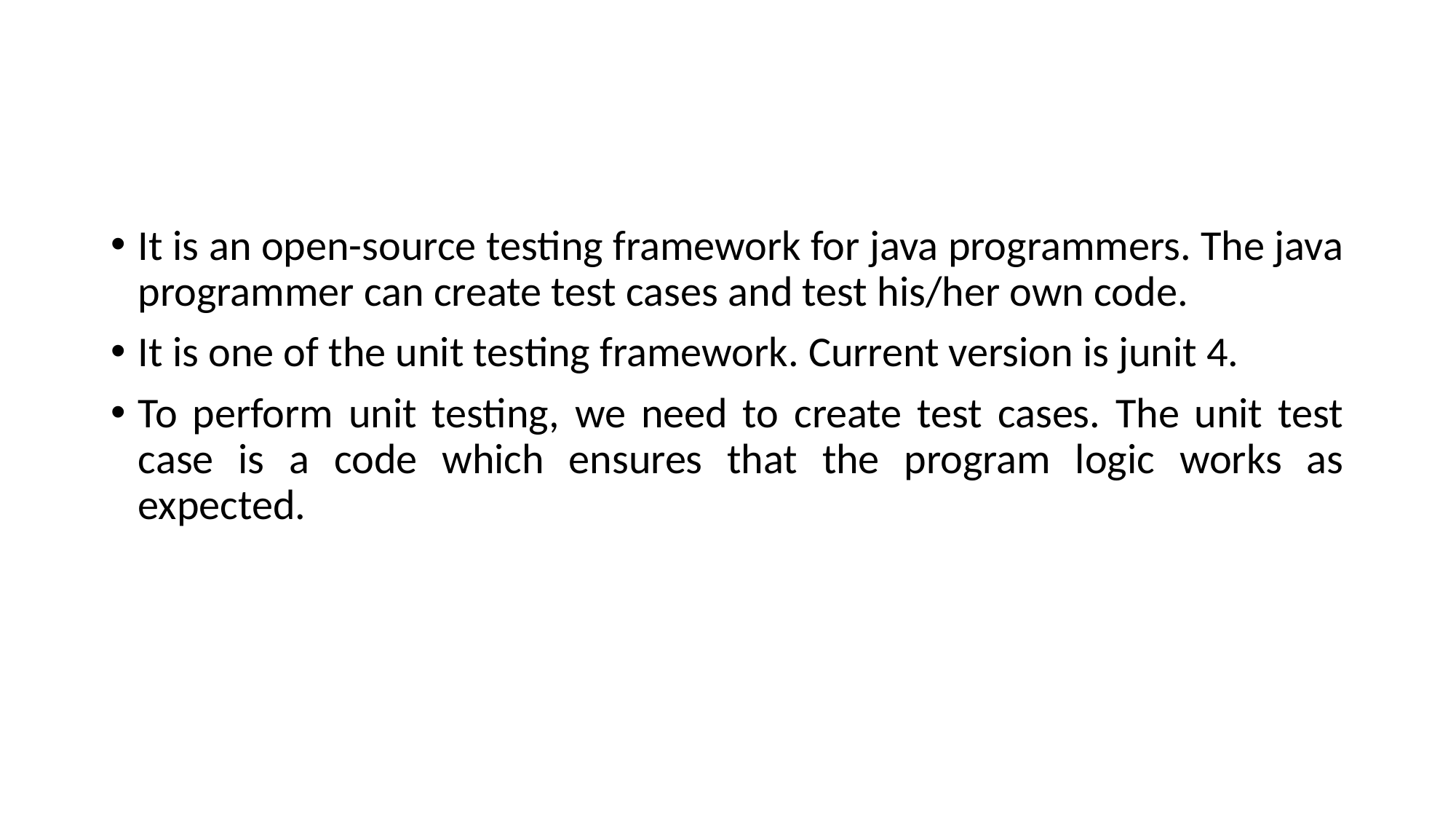

#
It is an open-source testing framework for java programmers. The java programmer can create test cases and test his/her own code.
It is one of the unit testing framework. Current version is junit 4.
To perform unit testing, we need to create test cases. The unit test case is a code which ensures that the program logic works as expected.